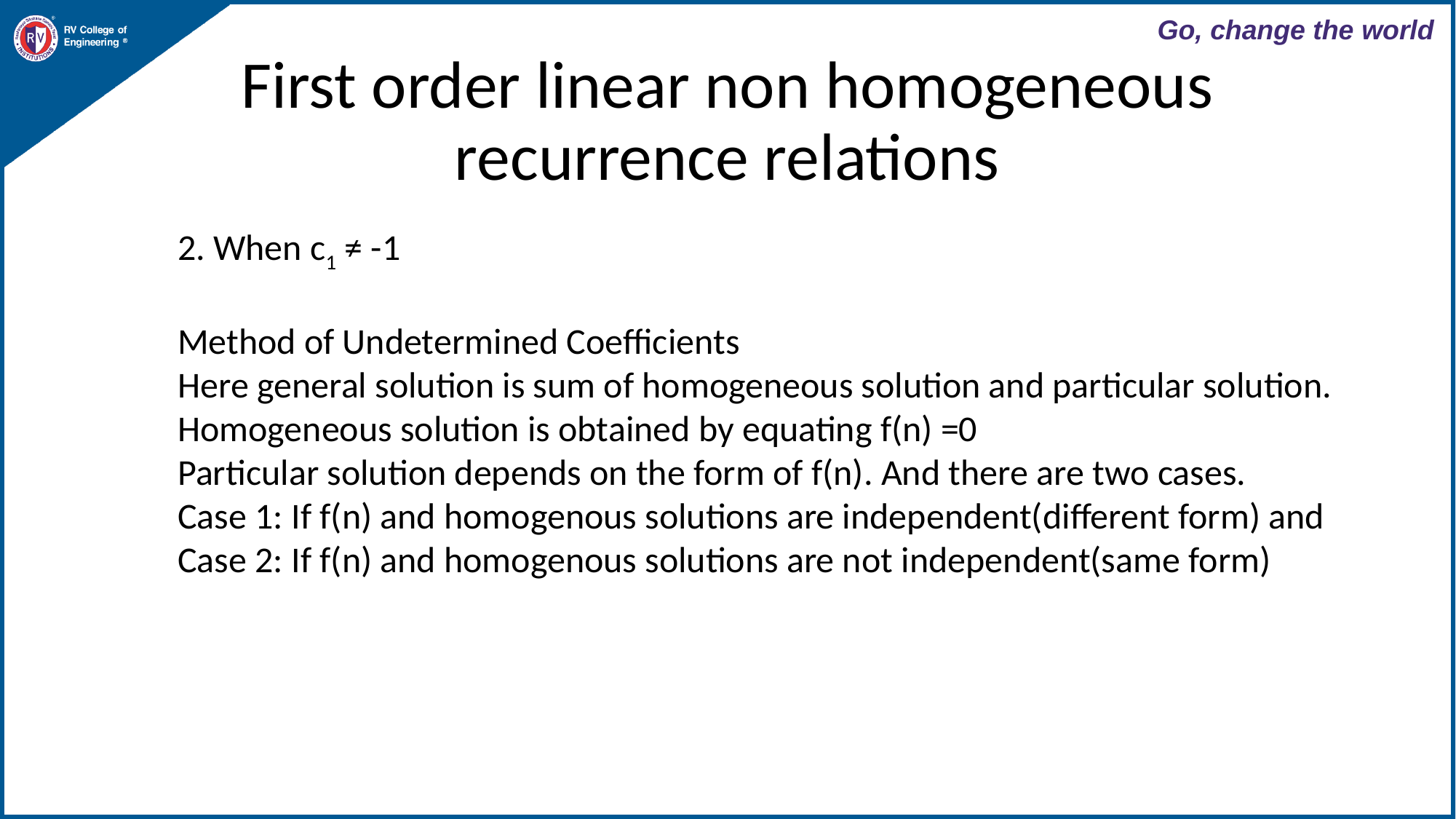

# First order linear non homogeneous recurrence relations
2. When c1 ≠ -1

Method of Undetermined Coefficients
Here general solution is sum of homogeneous solution and particular solution.
Homogeneous solution is obtained by equating f(n) =0
Particular solution depends on the form of f(n). And there are two cases.
Case 1: If f(n) and homogenous solutions are independent(different form) and
Case 2: If f(n) and homogenous solutions are not independent(same form)